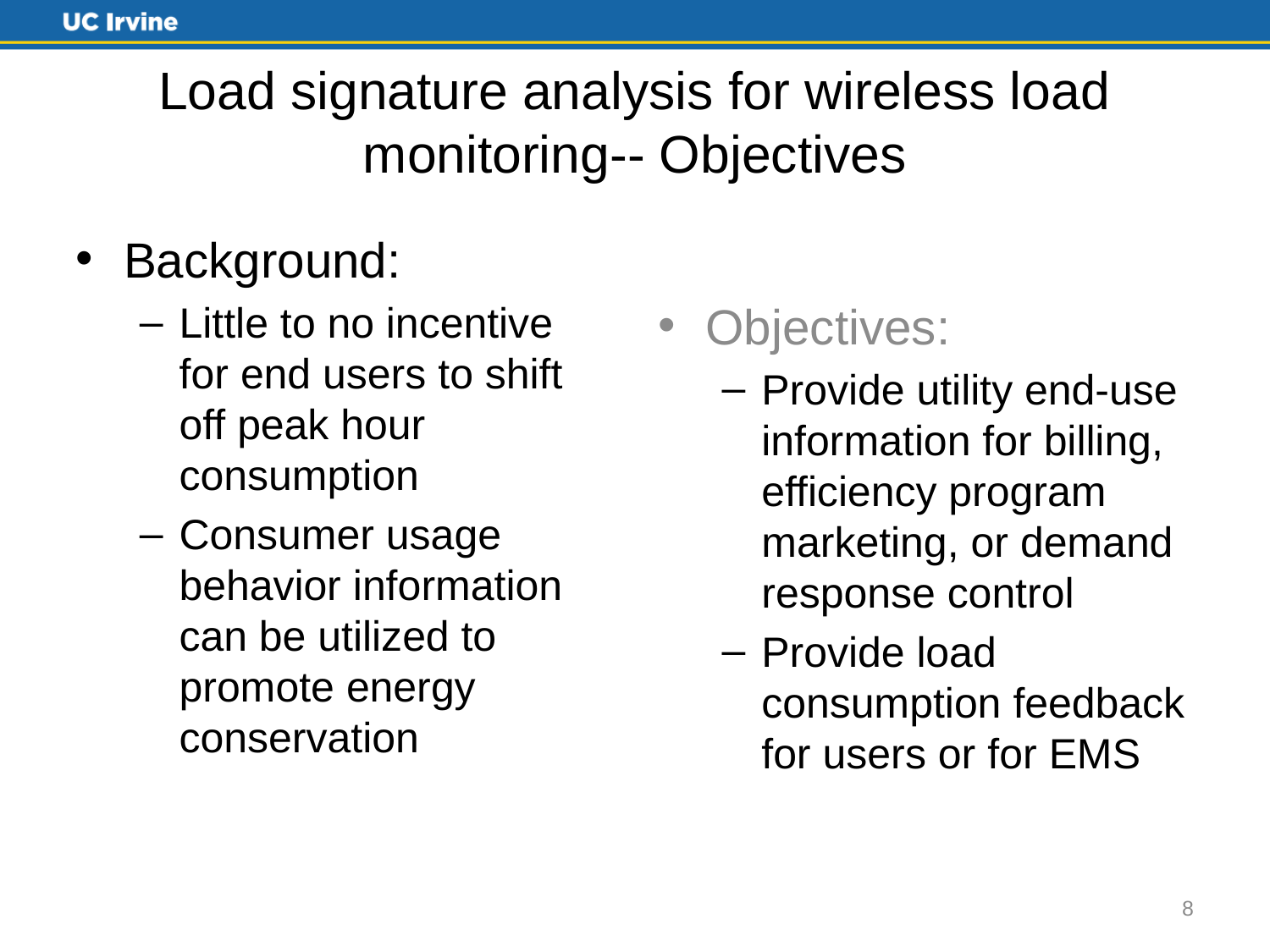

# Load signature analysis for wireless load monitoring-- Objectives
Background:
Little to no incentive for end users to shift off peak hour consumption
Consumer usage behavior information can be utilized to promote energy conservation
Objectives:
Provide utility end-use information for billing, efficiency program marketing, or demand response control
Provide load consumption feedback for users or for EMS
8